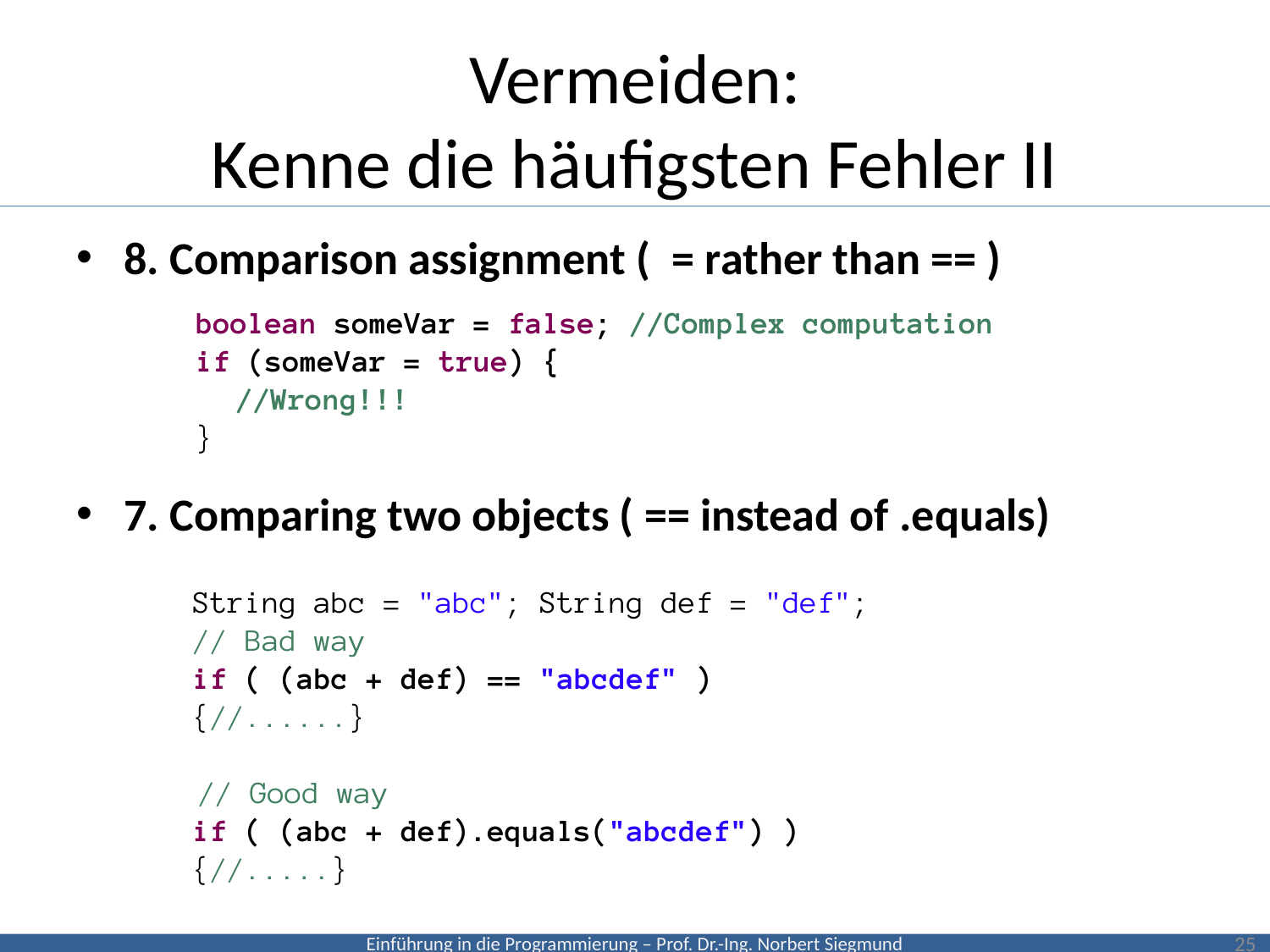

# Vermeiden: Kenne die häufigsten Fehler II
8. Comparison assignment (  = rather than == )

7. Comparing two objects ( == instead of .equals)

        boolean someVar = false; //Complex computation
        if (someVar = true) {
	   //Wrong!!!
        }
             String abc = "abc"; String def = "def";
             // Bad way
             if ( (abc + def) == "abcdef" )
             {//......}

	      // Good way
             if ( (abc + def).equals("abcdef") )
             {//.....}
25